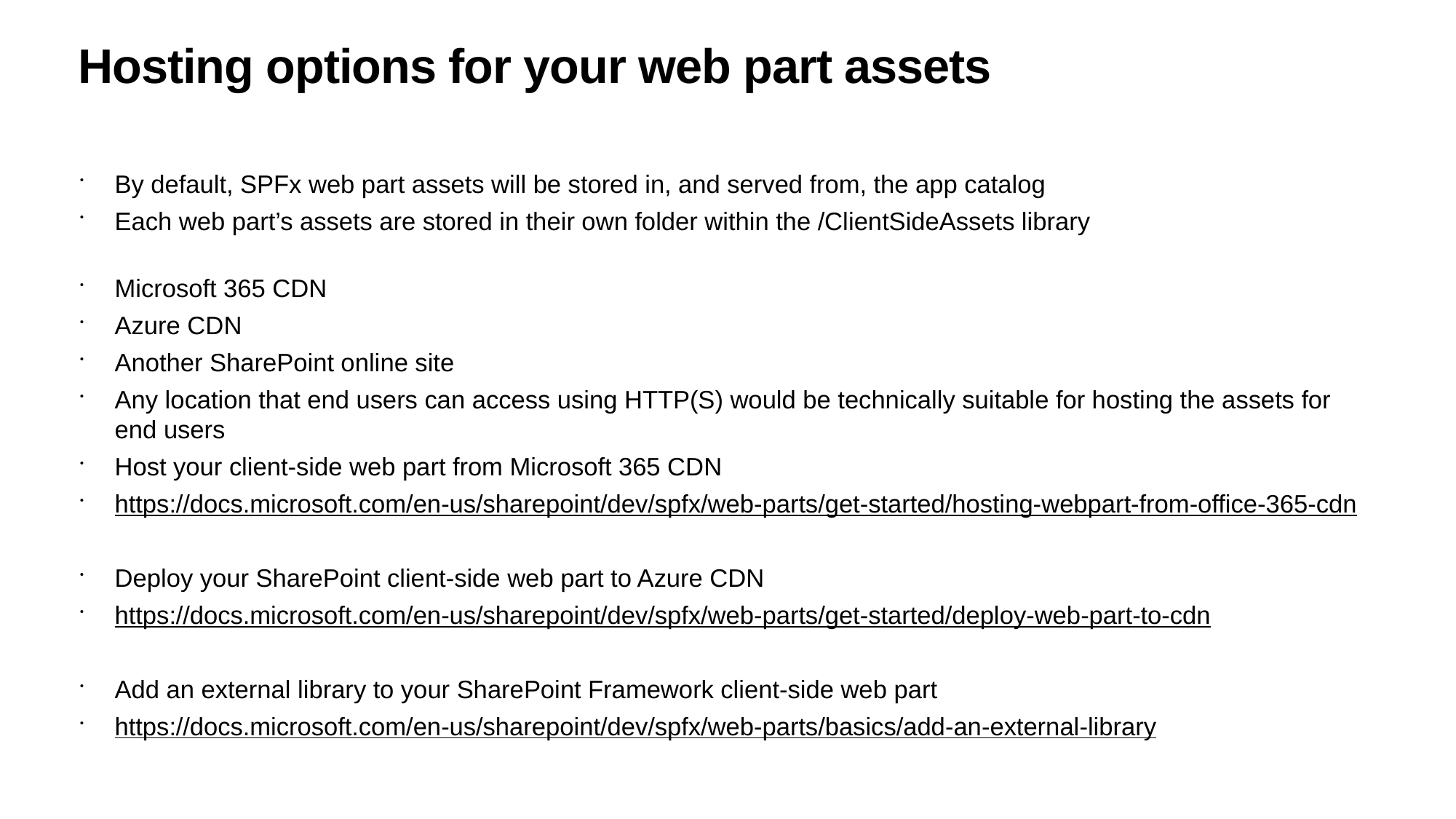

# Hosting options for your web part assets

By default, SPFx web part assets will be stored in, and served from, the app catalog
Each web part’s assets are stored in their own folder within the /ClientSideAssets library
Microsoft 365 CDN
Azure CDN
Another SharePoint online site
Any location that end users can access using HTTP(S) would be technically suitable for hosting the assets for end users
Host your client-side web part from Microsoft 365 CDN
https://docs.microsoft.com/en-us/sharepoint/dev/spfx/web-parts/get-started/hosting-webpart-from-office-365-cdn

Deploy your SharePoint client-side web part to Azure CDN
https://docs.microsoft.com/en-us/sharepoint/dev/spfx/web-parts/get-started/deploy-web-part-to-cdn

Add an external library to your SharePoint Framework client-side web part
https://docs.microsoft.com/en-us/sharepoint/dev/spfx/web-parts/basics/add-an-external-library